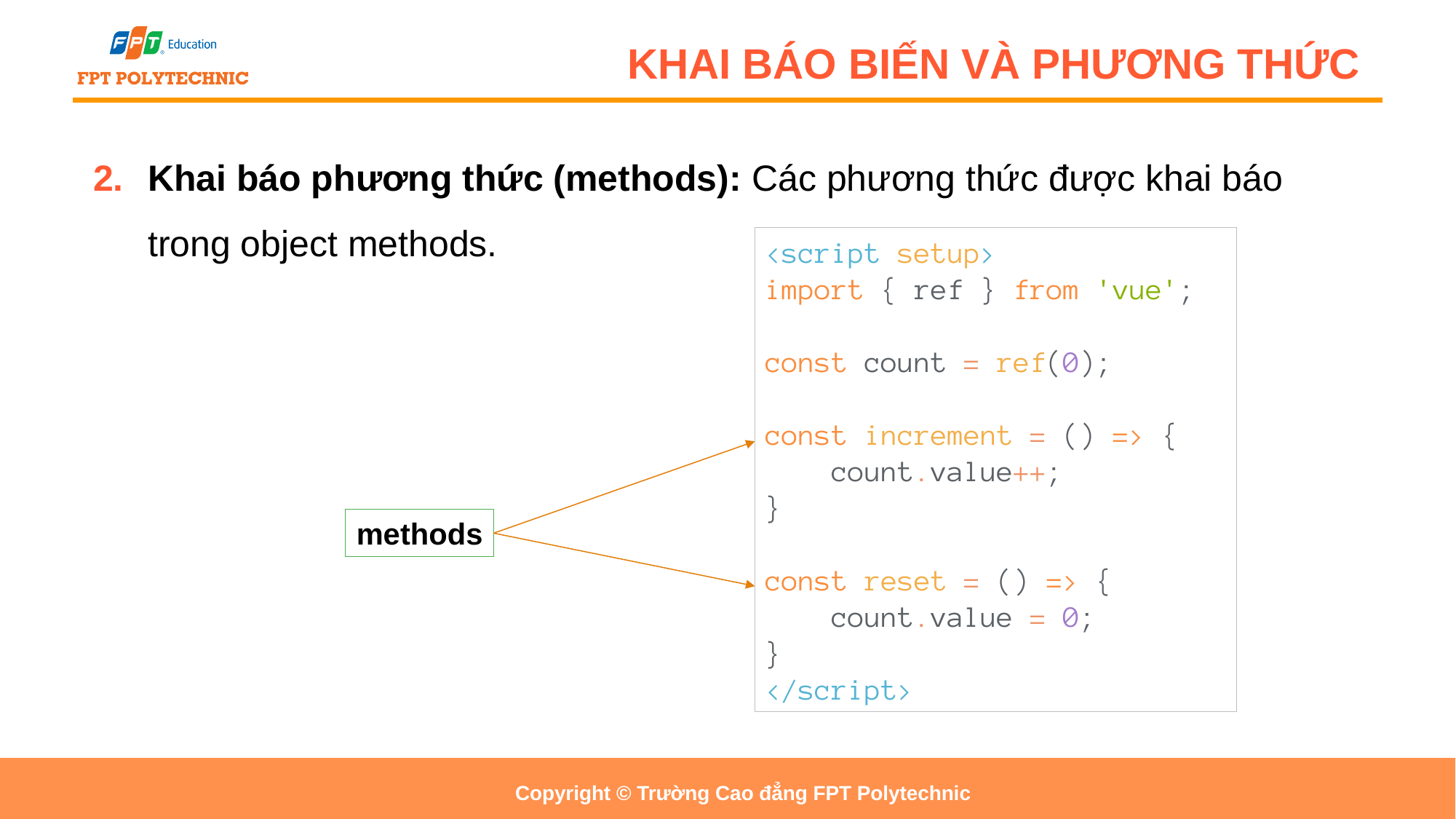

# KHAI BÁO BIẾN VÀ PHƯƠNG THỨC
Khai báo phương thức (methods): Các phương thức được khai báo trong object methods.

<script setup>
import { ref } from 'vue';
const count = ref(0);
const increment = () => {
    count.value++;
}

const reset = () => {
    count.value = 0;
}
</script>
methods

Copyright © Trường Cao đẳng FPT Polytechnic